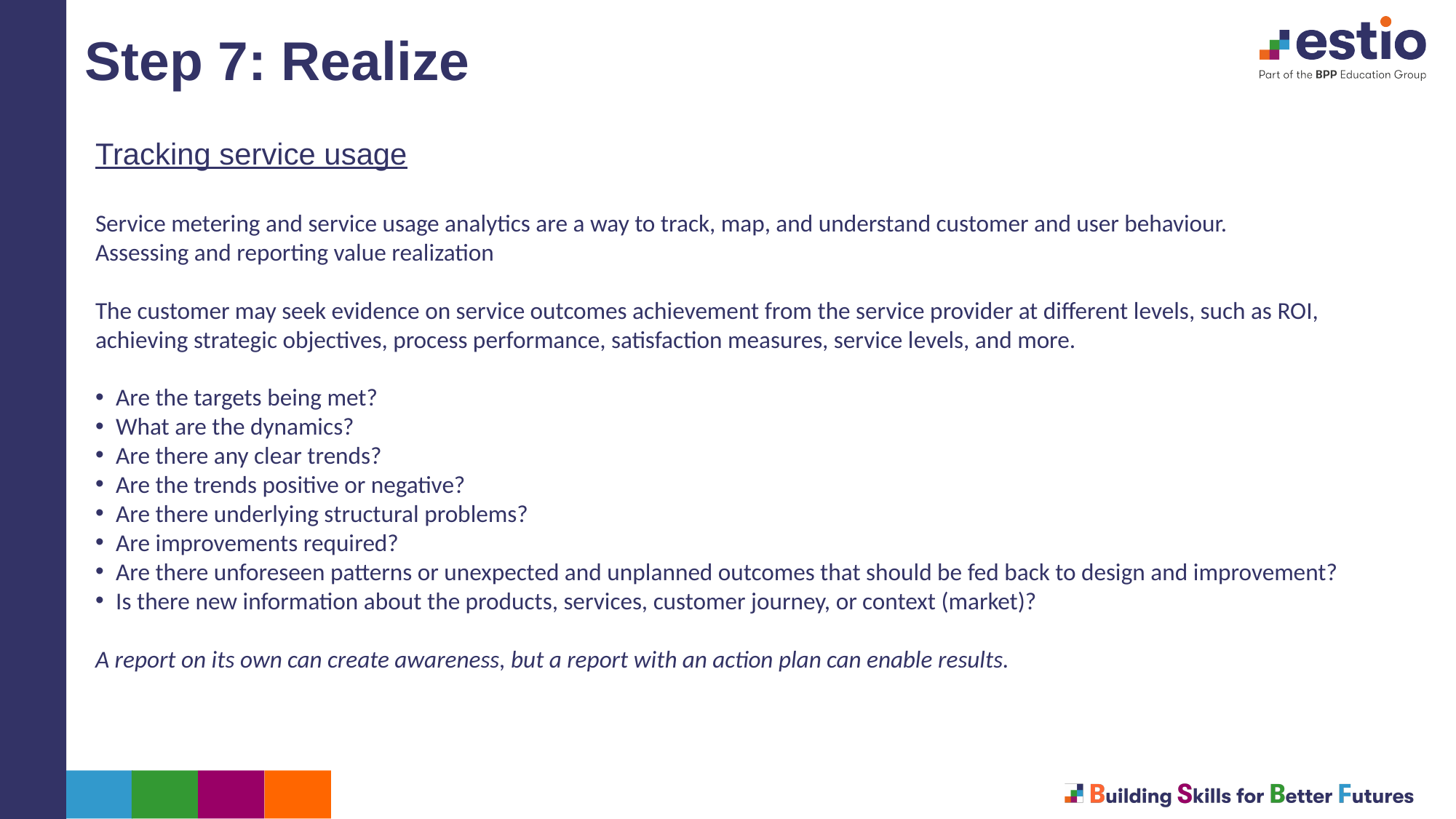

Step 7: Realize
Tracking service usage

Service metering and service usage analytics are a way to track, map, and understand customer and user behaviour.
Assessing and reporting value realization

The customer may seek evidence on service outcomes achievement from the service provider at different levels, such as ROI, achieving strategic objectives, process performance, satisfaction measures, service levels, and more.

Are the targets being met?
What are the dynamics?
Are there any clear trends?
Are the trends positive or negative?
Are there underlying structural problems?
Are improvements required?
Are there unforeseen patterns or unexpected and unplanned outcomes that should be fed back to design and improvement?
Is there new information about the products, services, customer journey, or context (market)?

A report on its own can create awareness, but a report with an action plan can enable results.